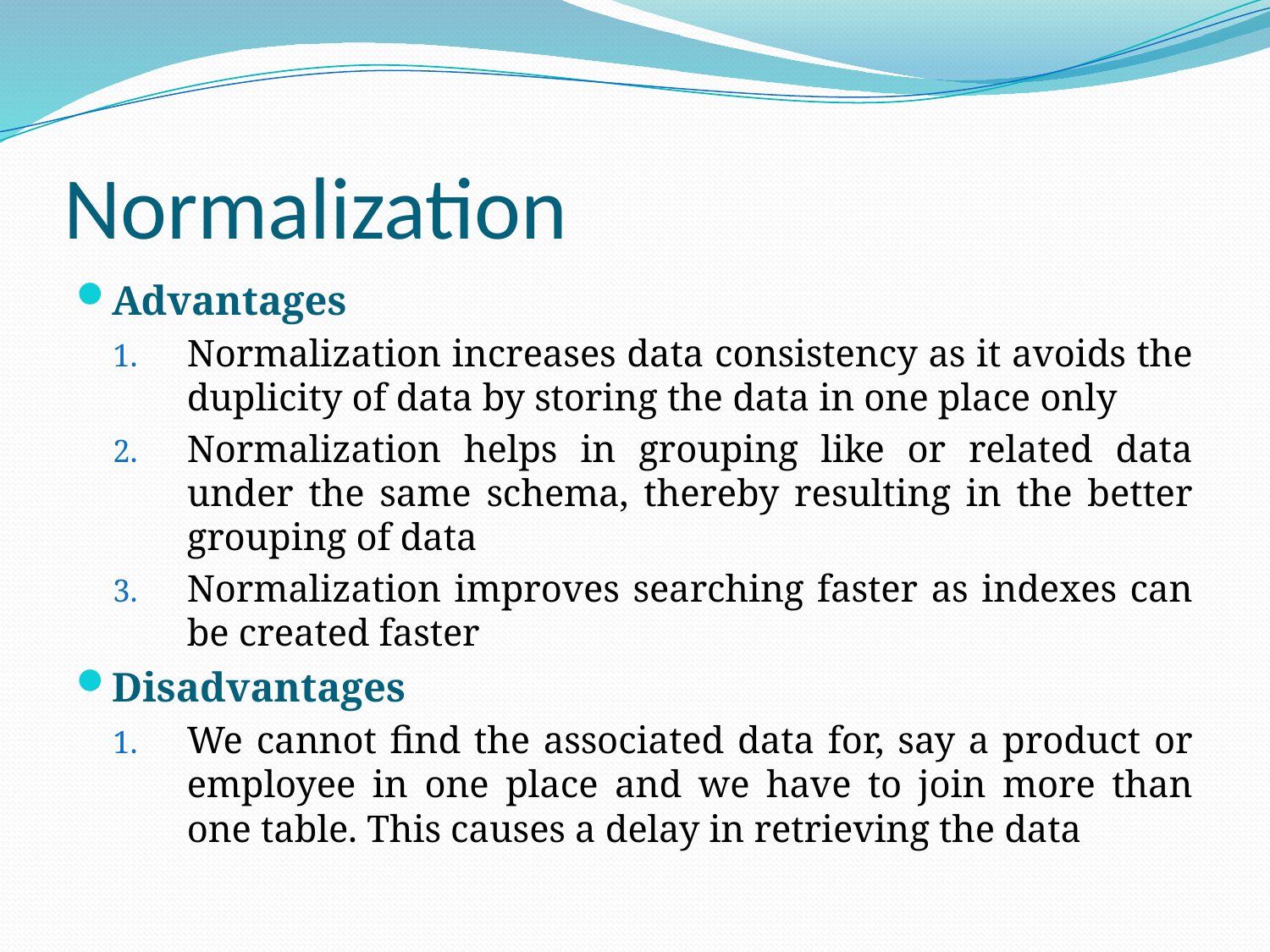

# Normalization
Advantages
Normalization increases data consistency as it avoids the duplicity of data by storing the data in one place only
Normalization helps in grouping like or related data under the same schema, thereby resulting in the better grouping of data
Normalization improves searching faster as indexes can be created faster
Disadvantages
We cannot find the associated data for, say a product or employee in one place and we have to join more than one table. This causes a delay in retrieving the data